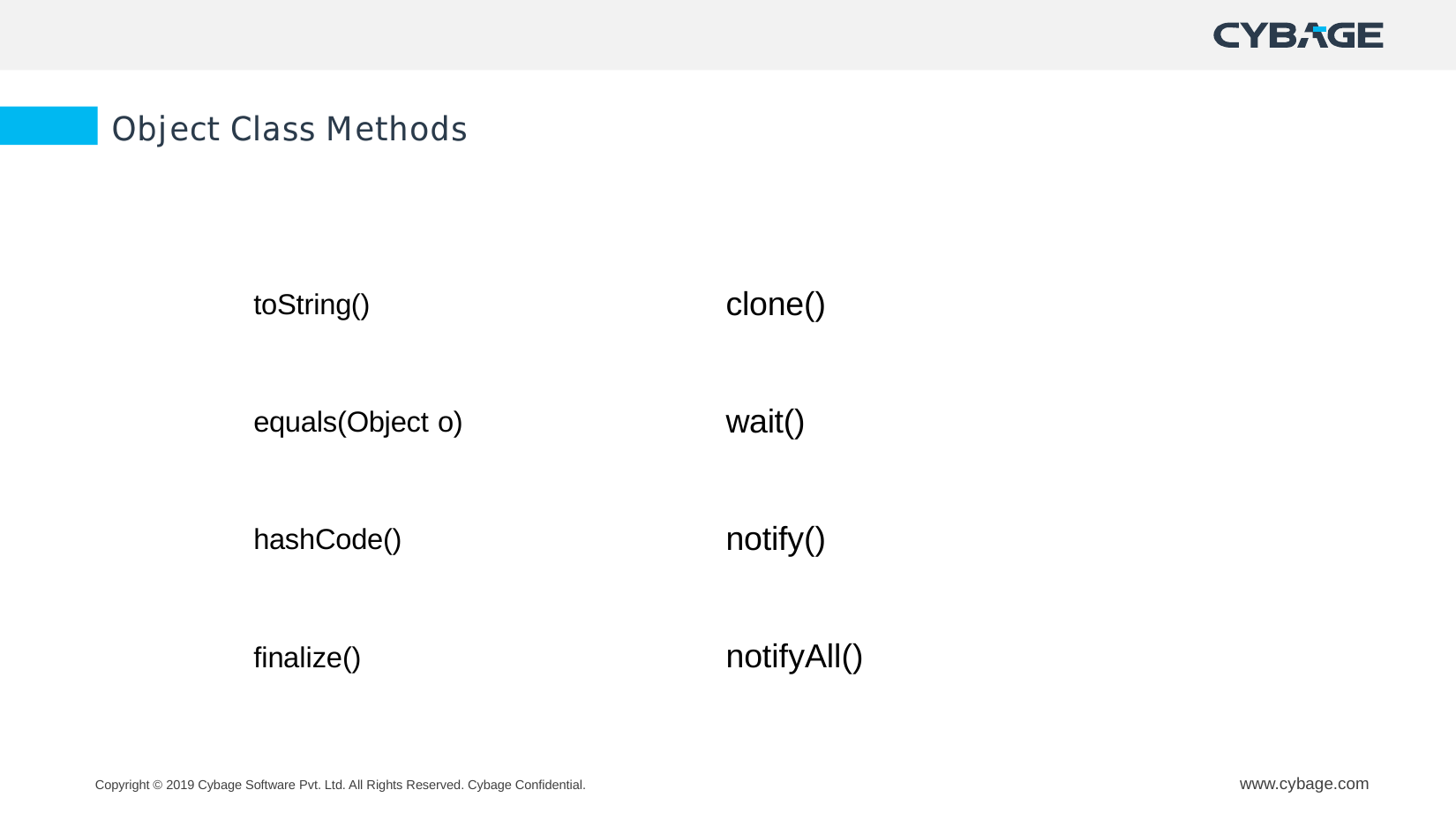

Object Class Methods

toString()	clone()

equals(Object o)	wait()

hashCode()	notify()

finalize()	notifyAll()